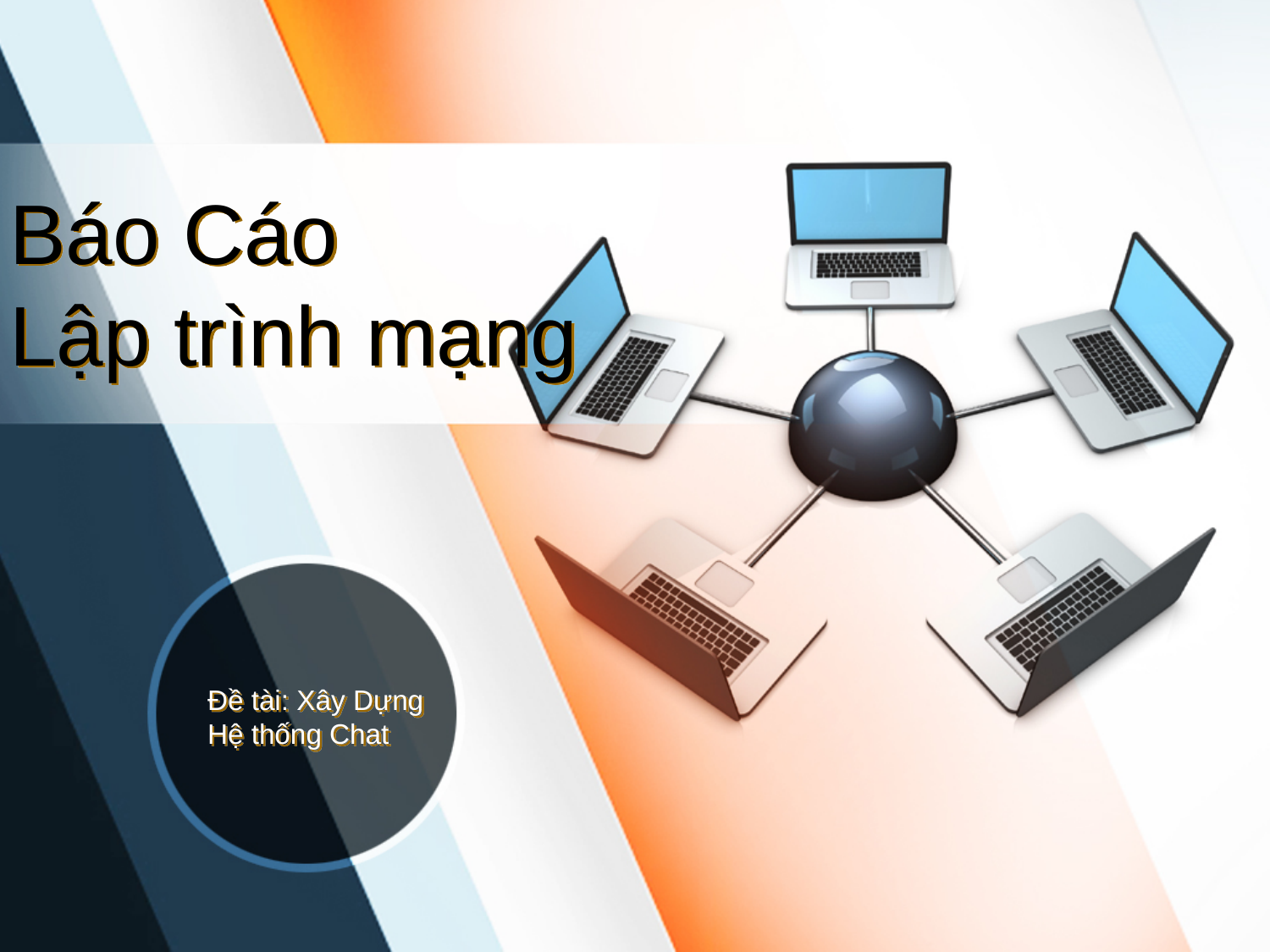

# Báo Cáo Lập trình mạng
Đề tài: Xây Dựng Hệ thống Chat